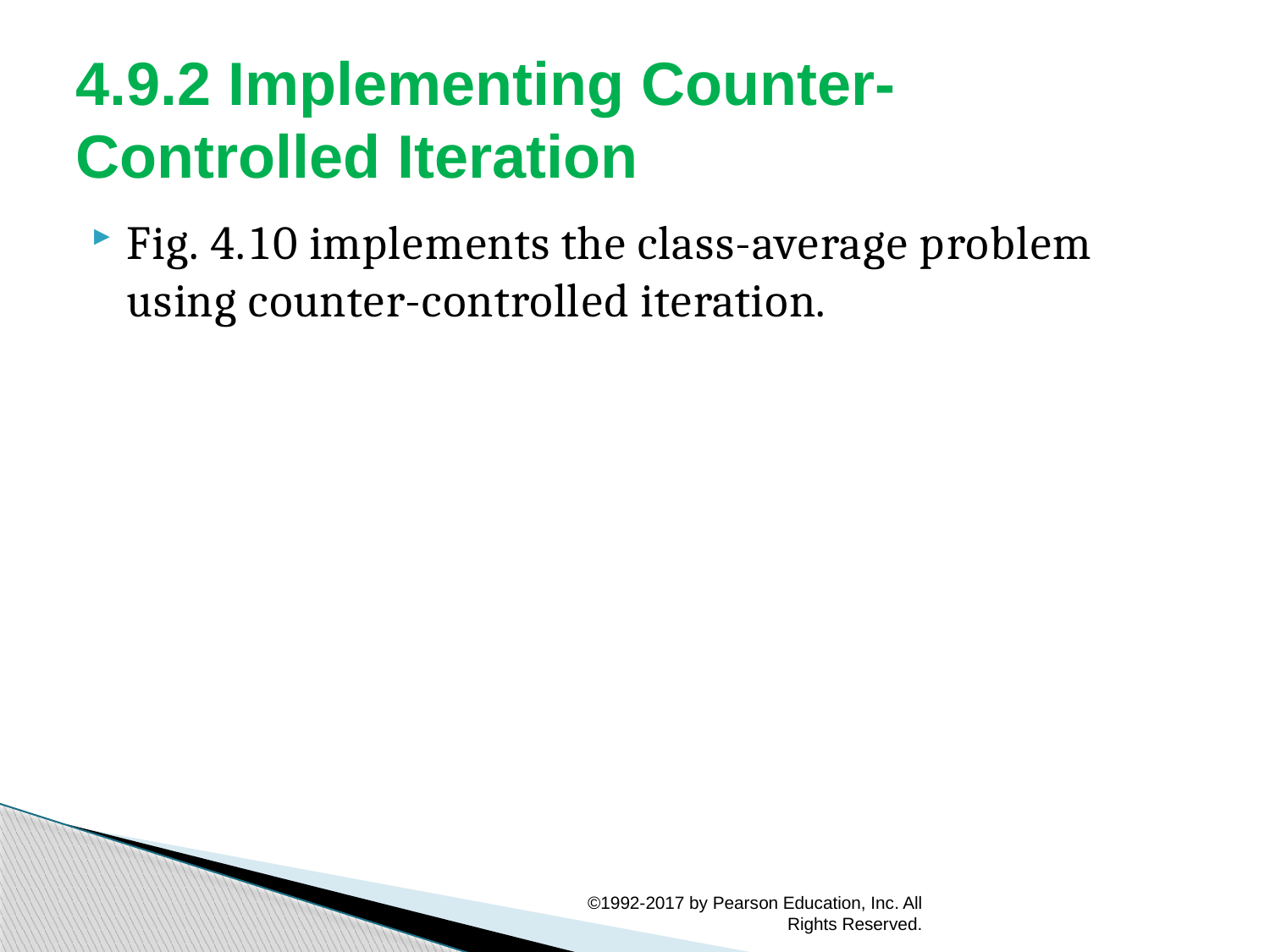

# 4.9.2 Implementing Counter-Controlled Iteration
Fig. 4.10 implements the class-average problem using counter-controlled iteration.
©1992-2017 by Pearson Education, Inc. All Rights Reserved.